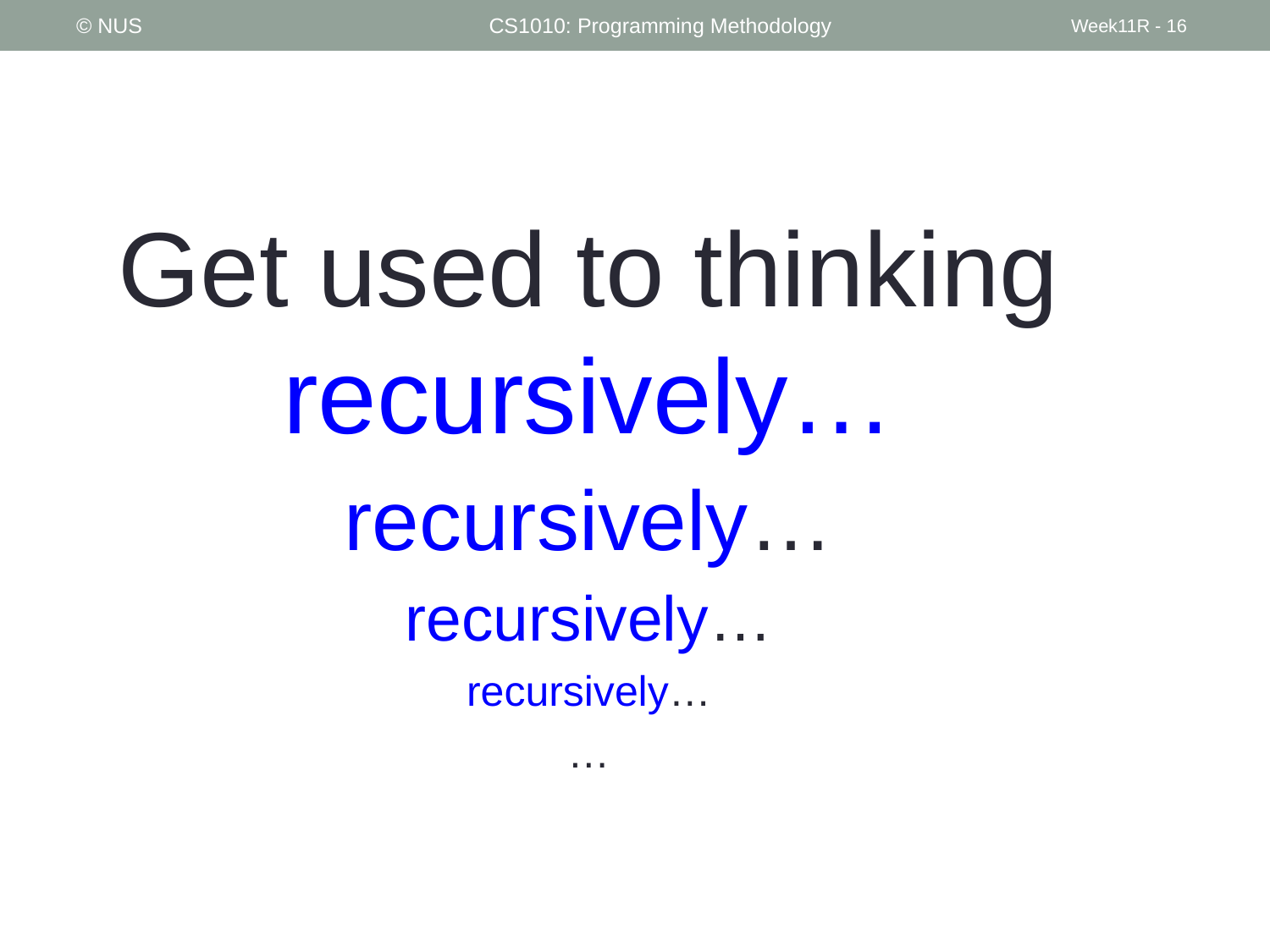

© NUS
CS1010: Programming Methodology
Week11R - 16
Get used to thinking recursively…
recursively…
recursively…
recursively…
…